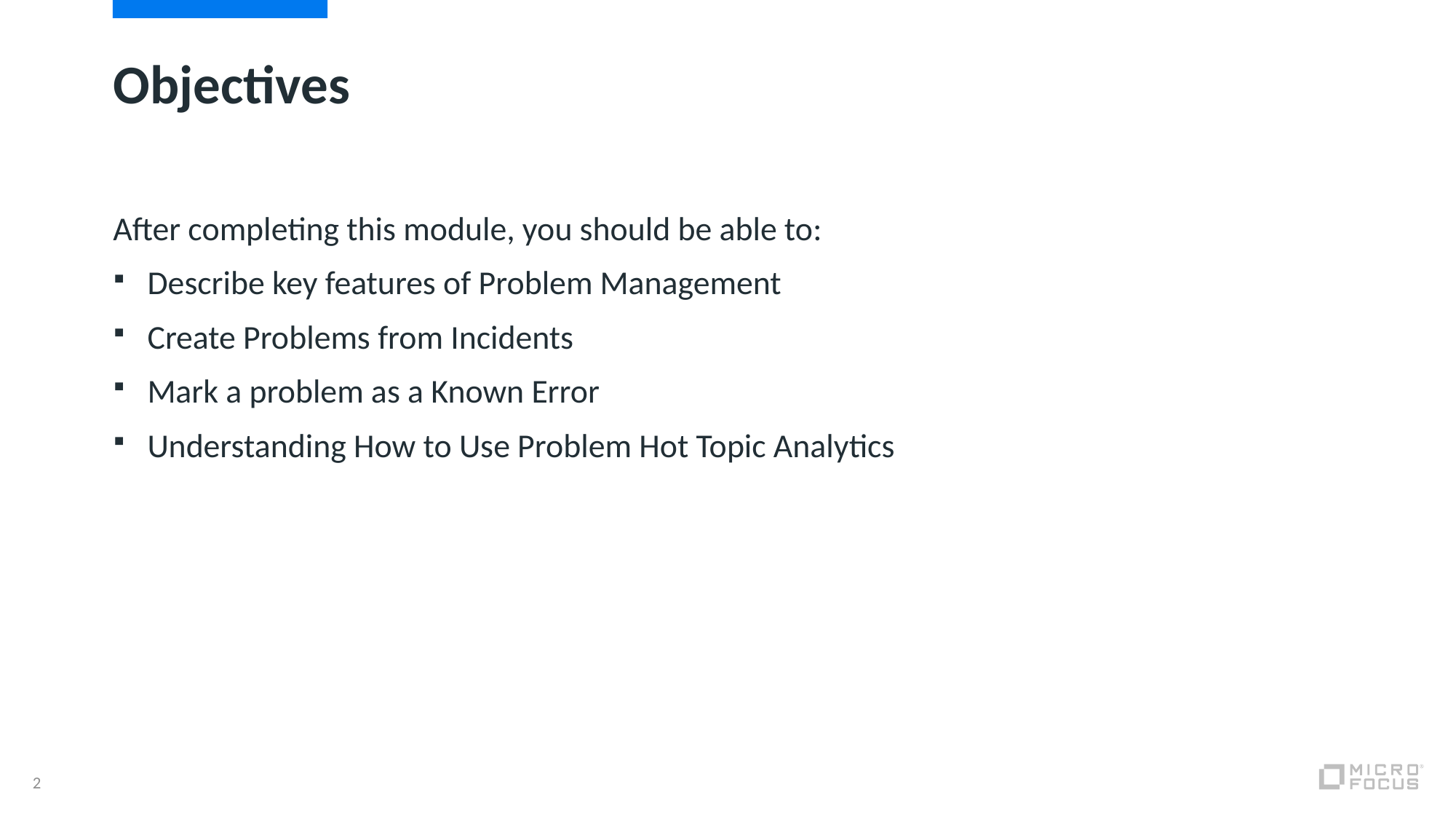

# Objectives
After completing this module, you should be able to:
Describe key features of Problem Management
Create Problems from Incidents
Mark a problem as a Known Error
Understanding How to Use Problem Hot Topic Analytics
2